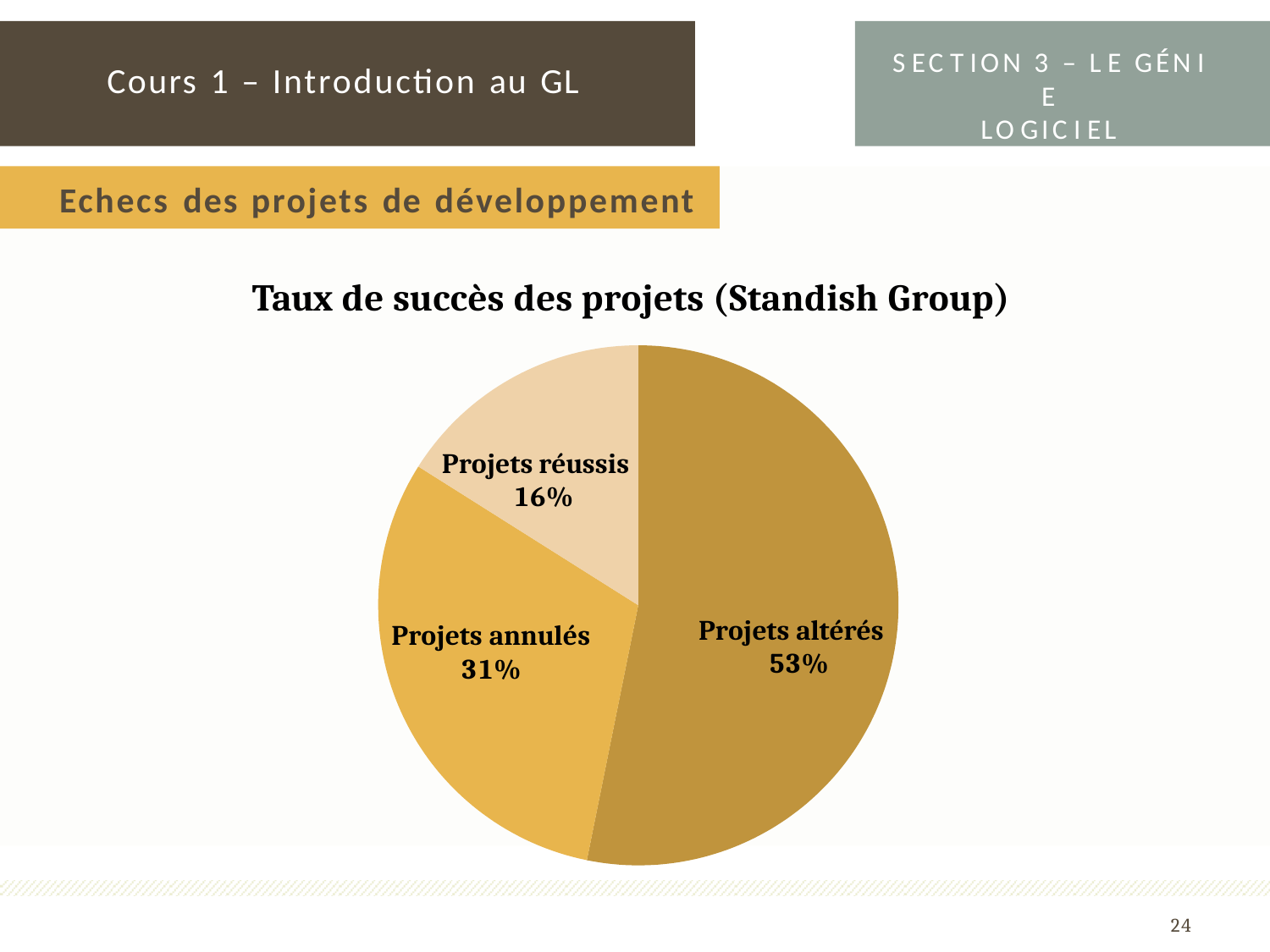

S EC T ION  3  –  L E  GÉN I E
LO GIC I EL
# Cours 1 – Introduction au GL

Echecs des projets de développement

Taux de succès des projets (Standish Group)

Projets réussis  16%
Projets altérés  53%
Projets annulés
31%
24